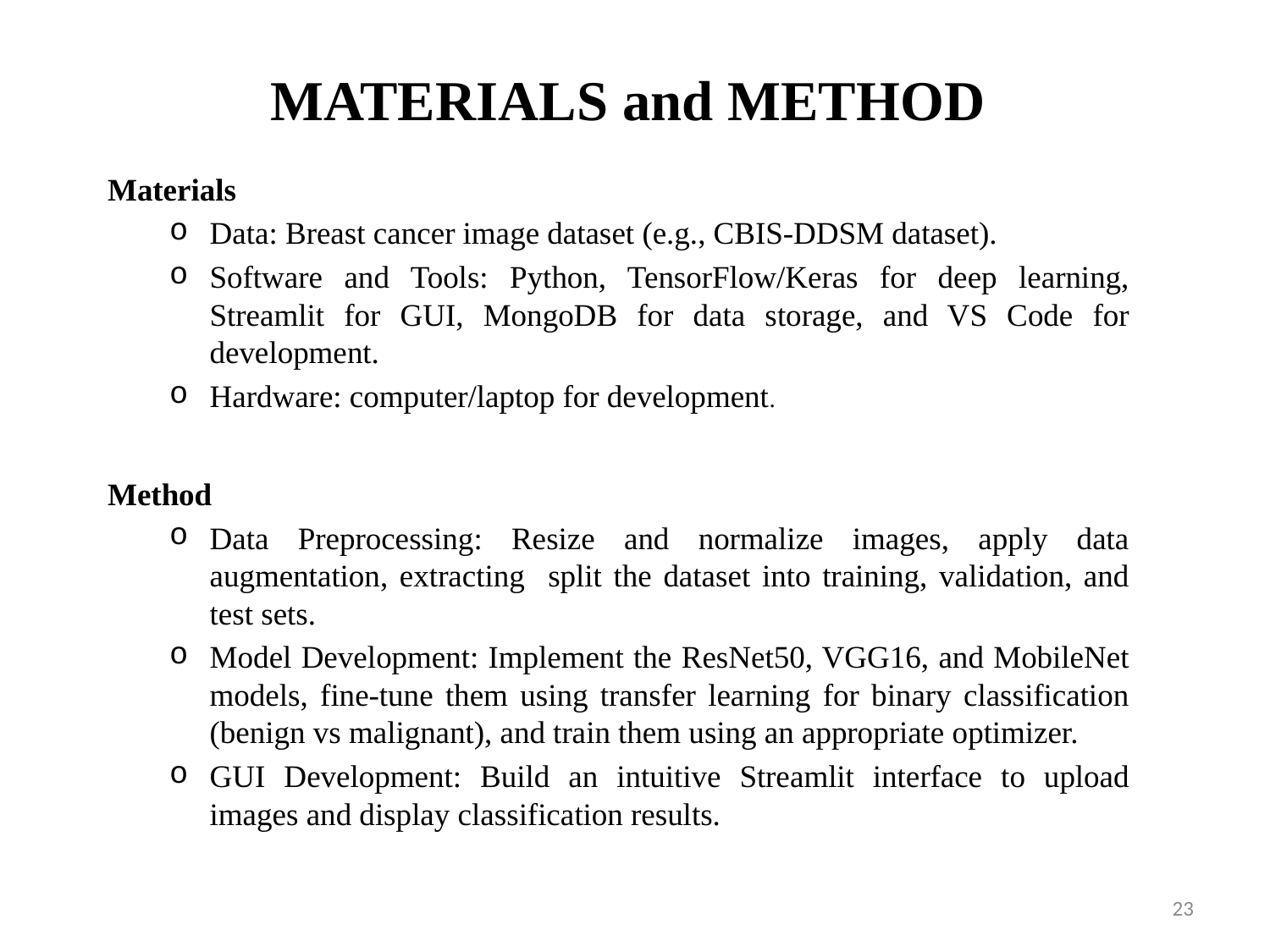

# MATERIALS and METHOD
Materials
Data: Breast cancer image dataset (e.g., CBIS-DDSM dataset).
Software and Tools: Python, TensorFlow/Keras for deep learning, Streamlit for GUI, MongoDB for data storage, and VS Code for development.
Hardware: computer/laptop for development.

Method
Data Preprocessing: Resize and normalize images, apply data augmentation, extracting  split the dataset into training, validation, and test sets.
Model Development: Implement the ResNet50, VGG16, and MobileNet models, fine-tune them using transfer learning for binary classification (benign vs malignant), and train them using an appropriate optimizer.
GUI Development: Build an intuitive Streamlit interface to upload images and display classification results.

23